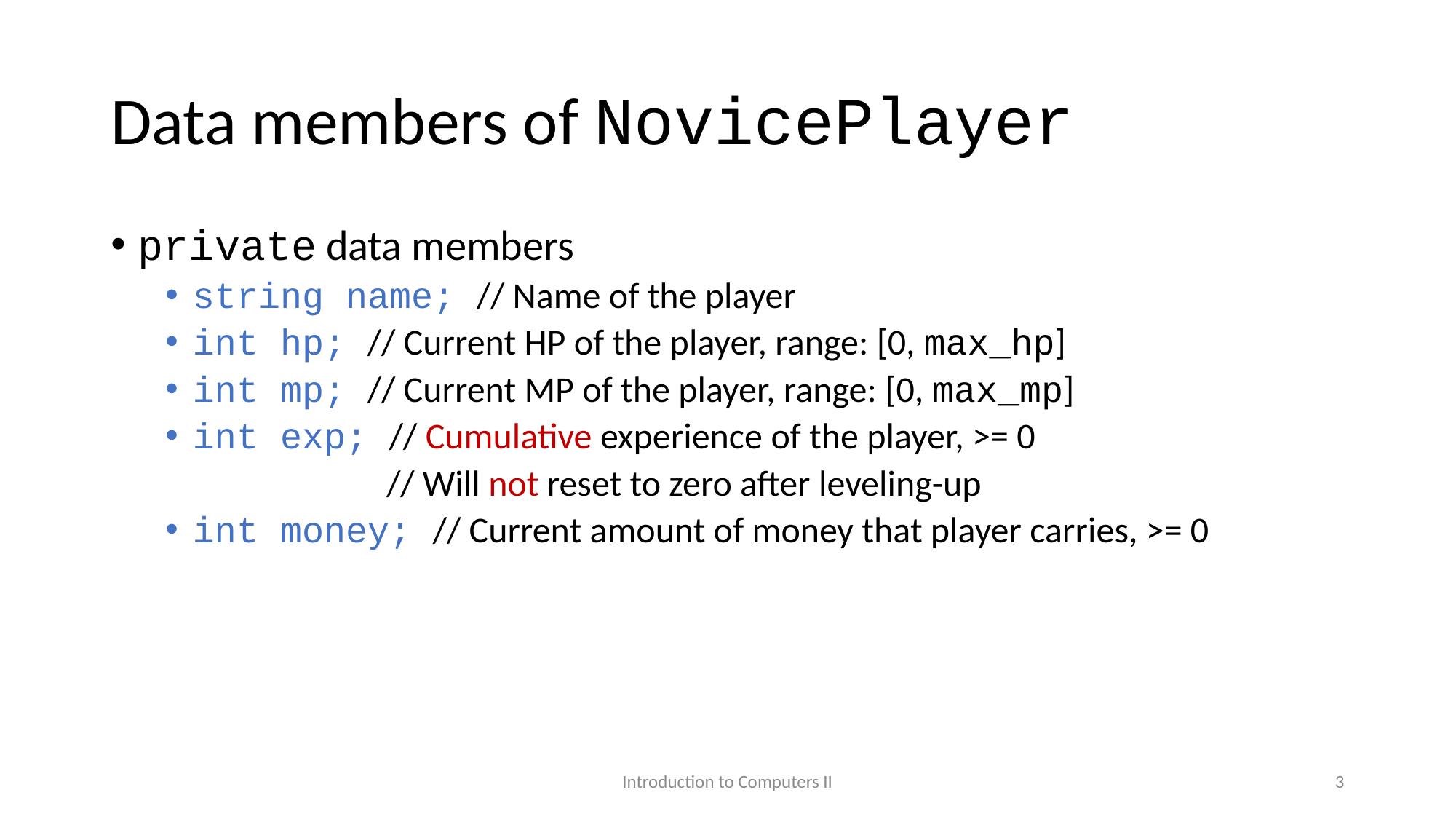

# Data members of NovicePlayer
private data members
string name; // Name of the player
int hp; // Current HP of the player, range: [0, max_hp]
int mp; // Current MP of the player, range: [0, max_mp]
int exp; // Cumulative experience of the player, >= 0
                           // Will not reset to zero after leveling-up
int money; // Current amount of money that player carries, >= 0
Introduction to Computers II
3